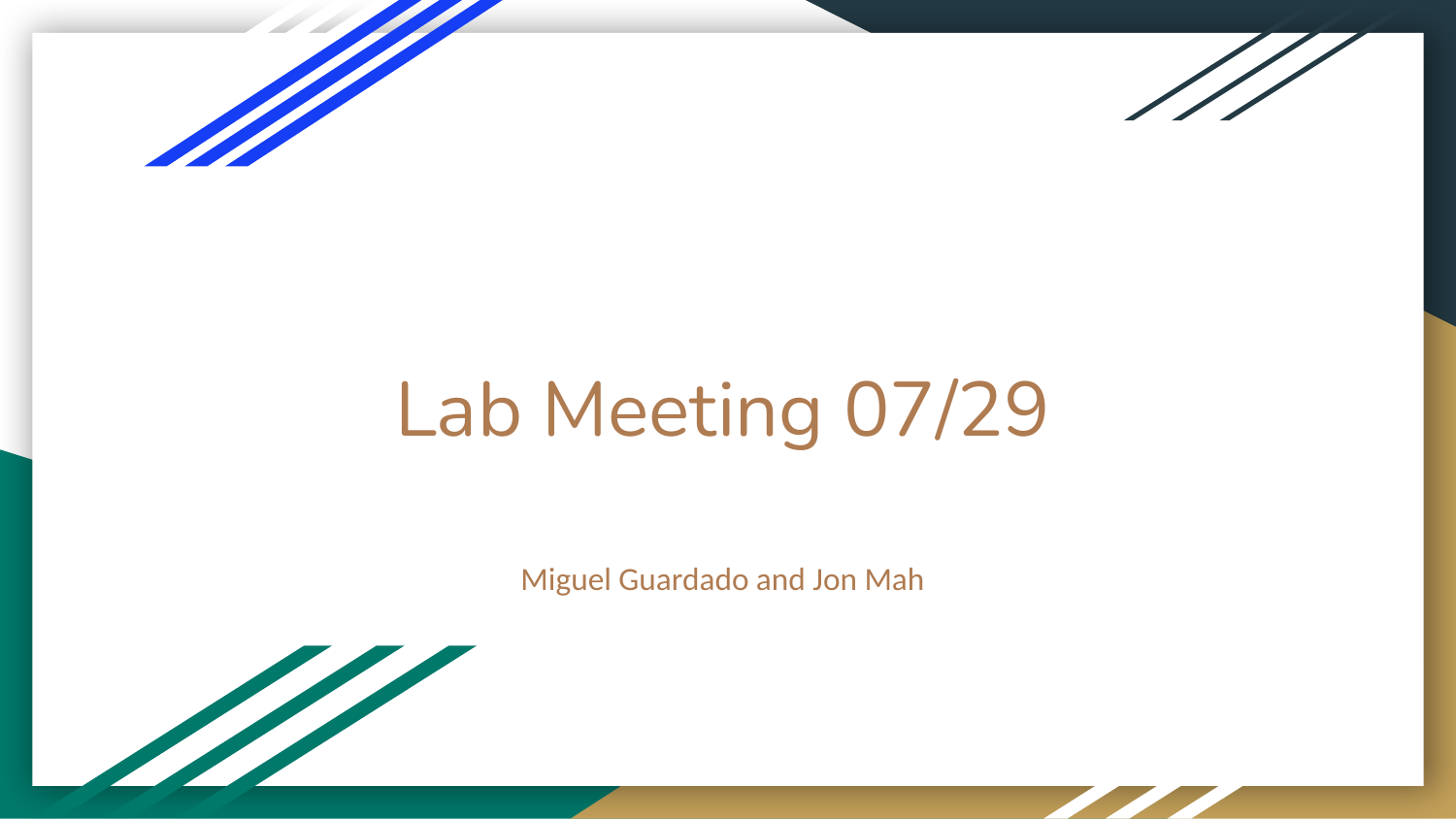

# Lab Meeting 07/29
Miguel Guardado and Jon Mah